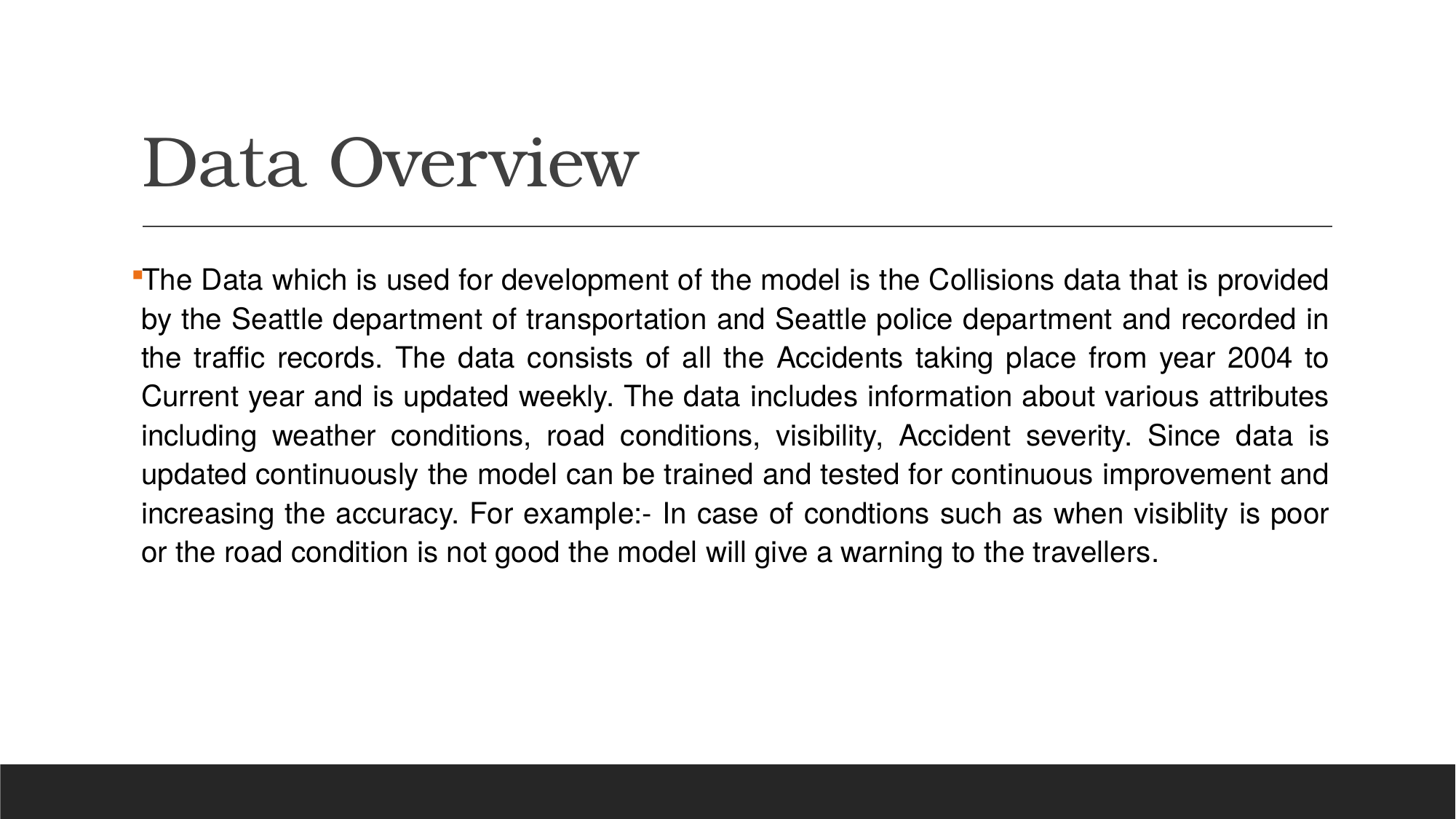

# Data Overview
The Data which is used for development of the model is the Collisions data that is provided by the Seattle department of transportation and Seattle police department and recorded in the traffic records. The data consists of all the Accidents taking place from year 2004 to Current year and is updated weekly. The data includes information about various attributes including weather conditions, road conditions, visibility, Accident severity. Since data is updated continuously the model can be trained and tested for continuous improvement and increasing the accuracy. For example:- In case of condtions such as when visiblity is poor or the road condition is not good the model will give a warning to the travellers.